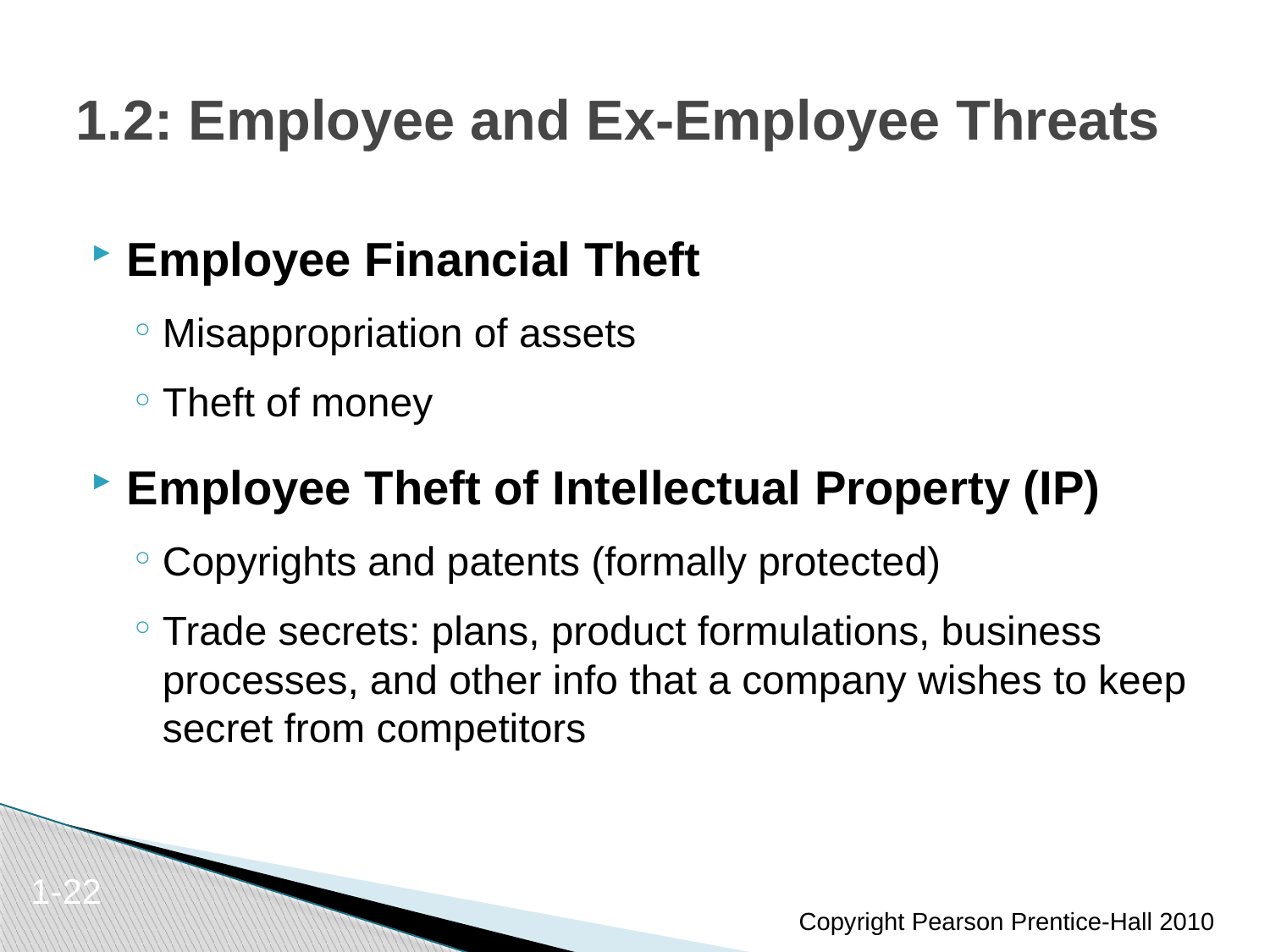

# 1.2: Employee and Ex-Employee Threats
Employee Financial Theft
Misappropriation of assets
Theft of money
Employee Theft of Intellectual Property (IP)
Copyrights and patents (formally protected)
Trade secrets: plans, product formulations, business processes, and other info that a company wishes to keep secret from competitors
1-22
Copyright Pearson Prentice-Hall 2010